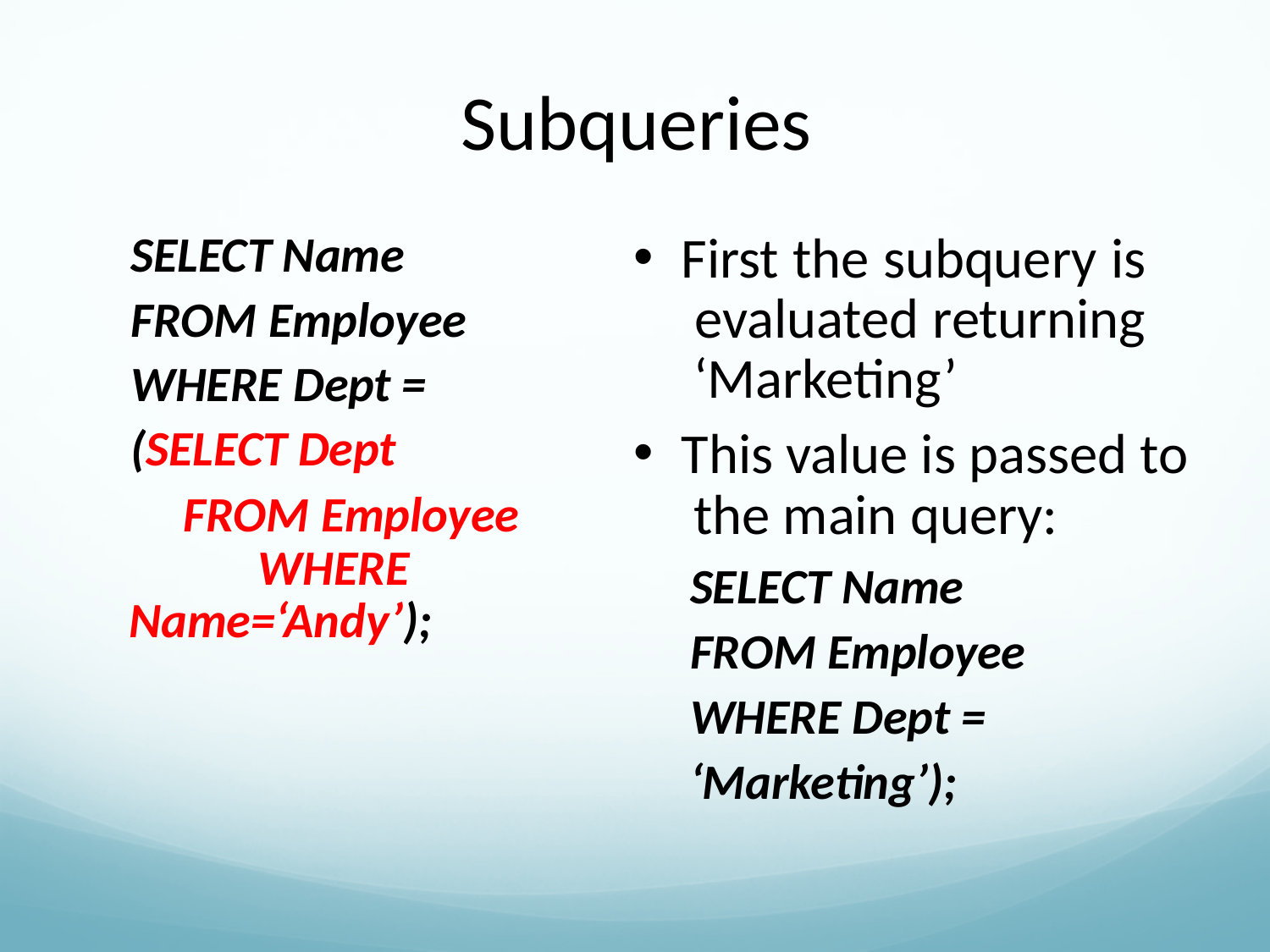

# Subqueries
SELECT Name  FROM Employee  WHERE Dept =  (SELECT Dept
FROM Employee  WHERE
Name=‘Andy’);
First the subquery is  evaluated returning  ‘Marketing’
This value is passed to  the main query:
SELECT Name  FROM Employee  WHERE Dept =  ‘Marketing’);